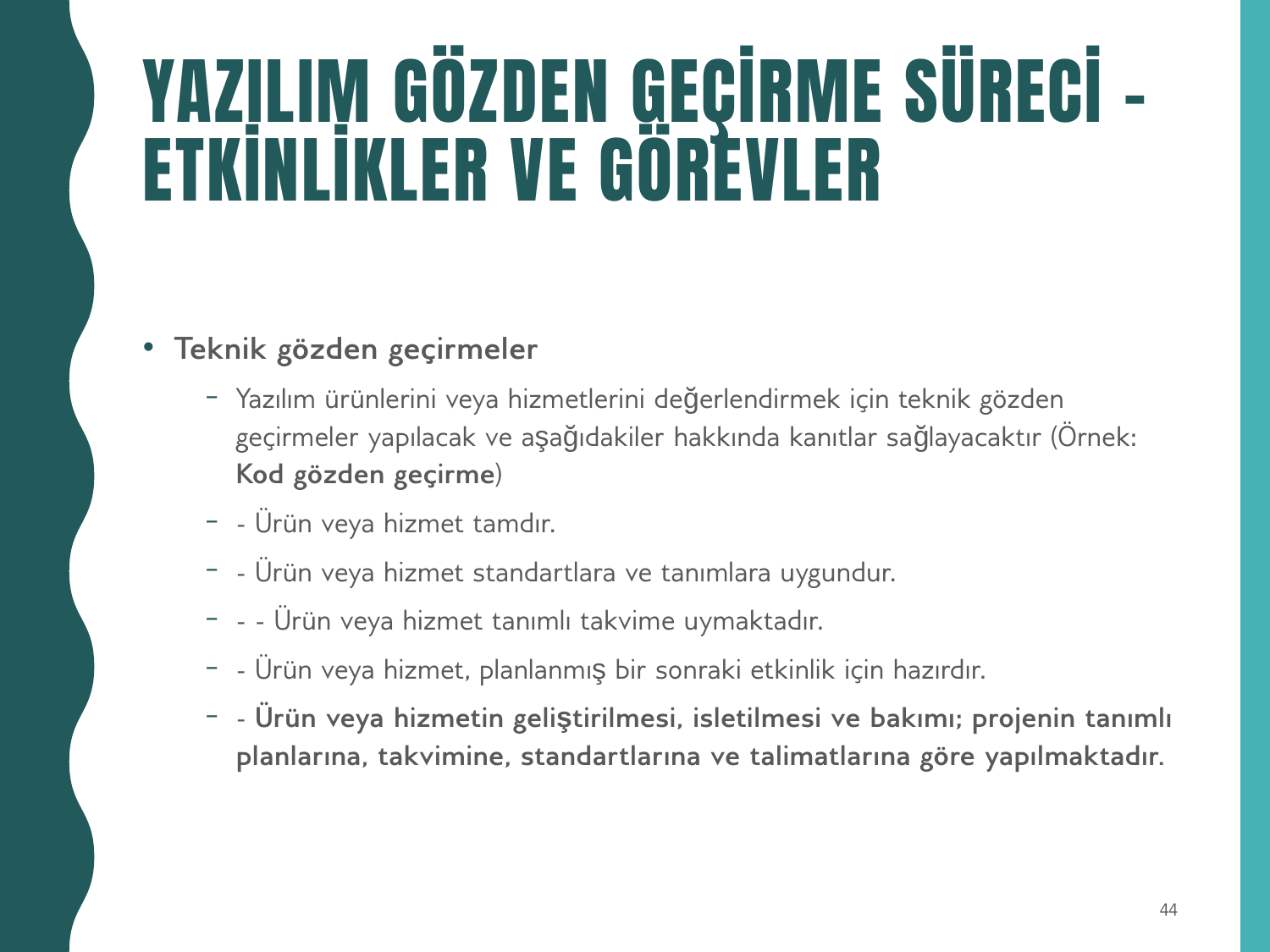

# Yazılım Gözden Geçirme Süreci – Etkinlikler ve Görevler
Teknik gözden geçirmeler
Yazılım ürünlerini veya hizmetlerini değerlendirmek için teknik gözden geçirmeler yapılacak ve aşağıdakiler hakkında kanıtlar sağlayacaktır (Örnek: Kod gözden geçirme)
- Ürün veya hizmet tamdır.
- Ürün veya hizmet standartlara ve tanımlara uygundur.
- - Ürün veya hizmet tanımlı takvime uymaktadır.
- Ürün veya hizmet, planlanmış bir sonraki etkinlik için hazırdır.
- Ürün veya hizmetin geliştirilmesi, isletilmesi ve bakımı; projenin tanımlı planlarına, takvimine, standartlarına ve talimatlarına göre yapılmaktadır.
44